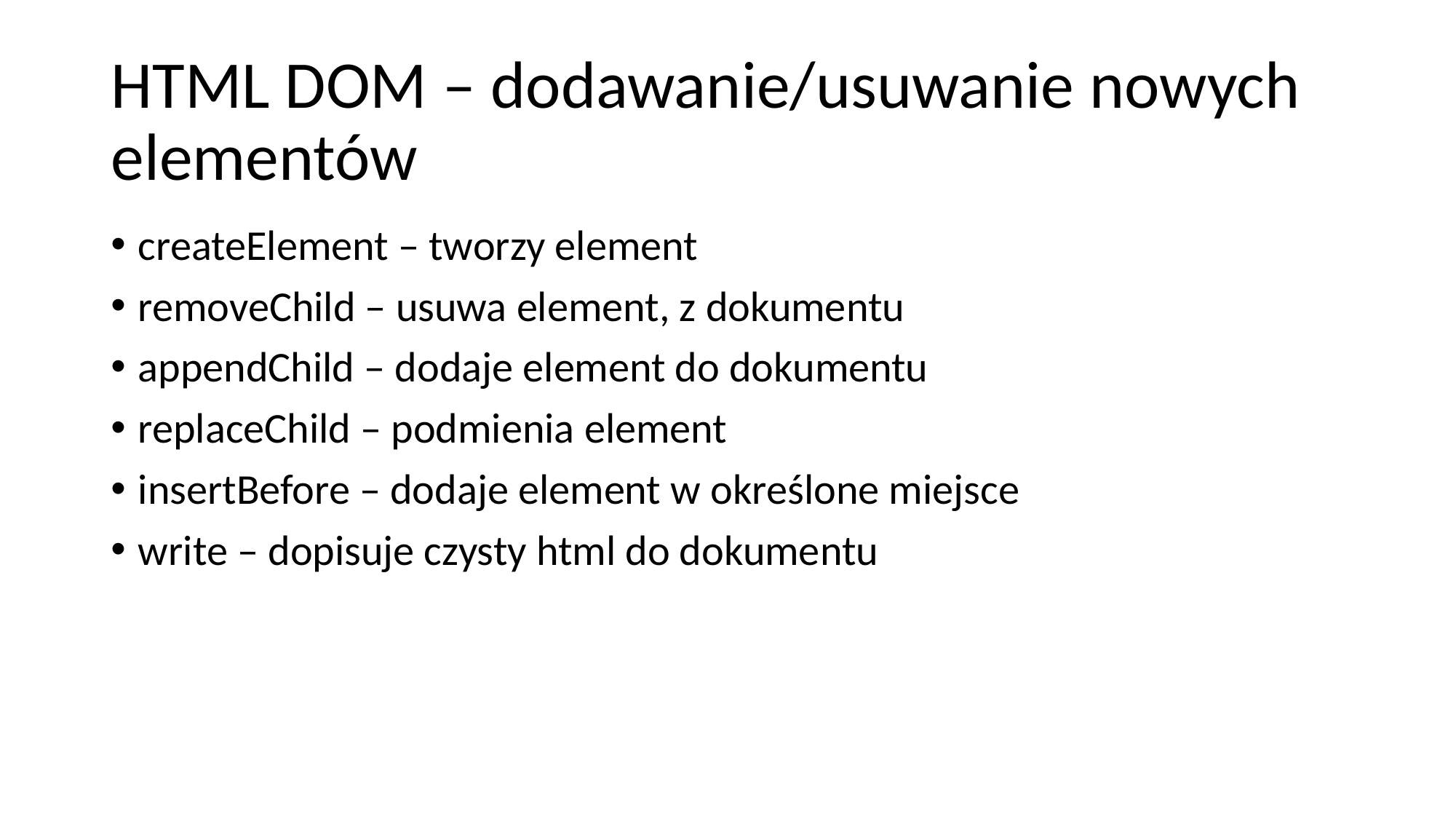

# HTML DOM – dodawanie/usuwanie nowych elementów
createElement – tworzy element
removeChild – usuwa element, z dokumentu
appendChild – dodaje element do dokumentu
replaceChild – podmienia element
insertBefore – dodaje element w określone miejsce
write – dopisuje czysty html do dokumentu